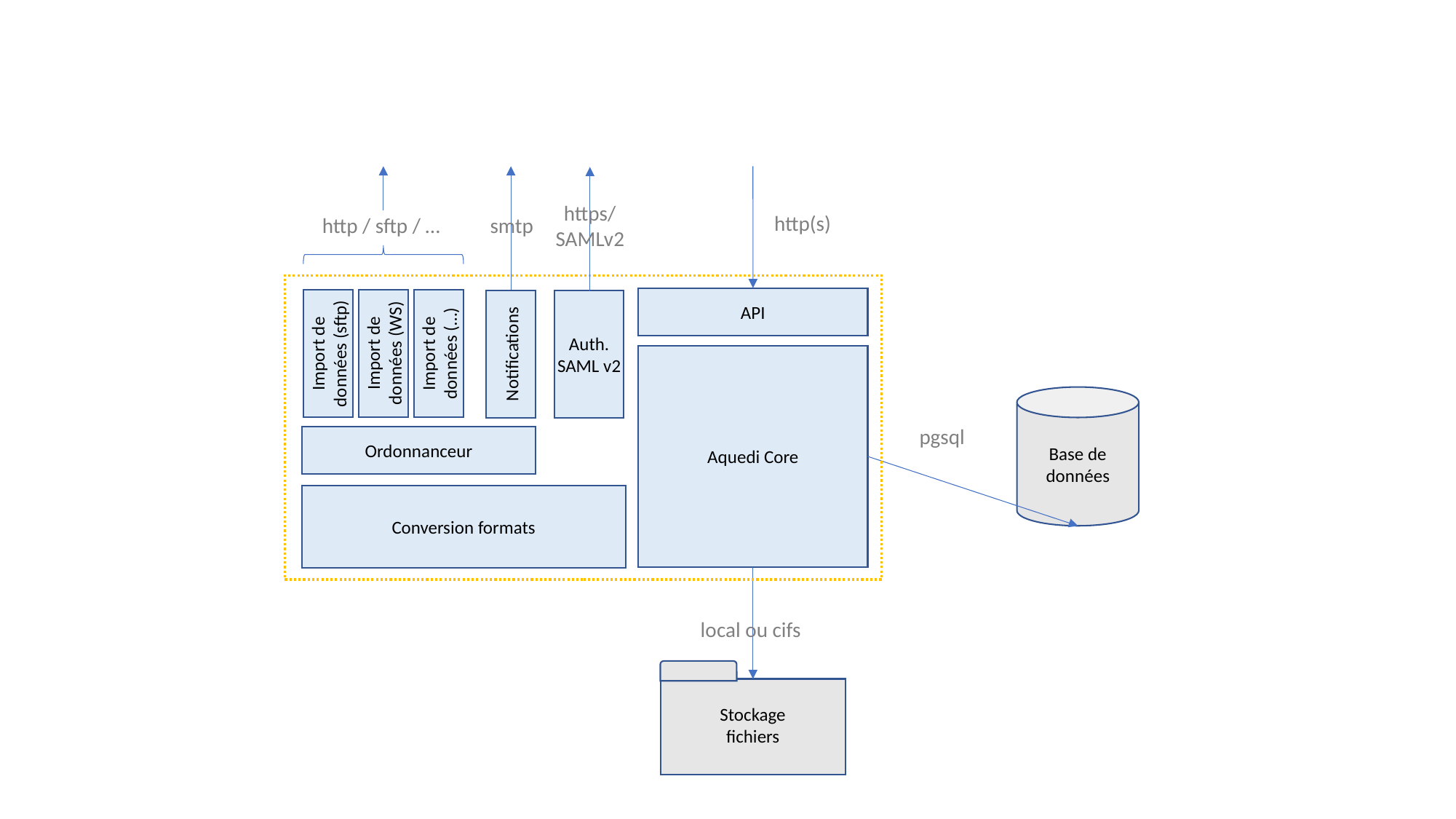

https/
SAMLv2
http(s)
http / sftp / …
smtp

API
Import de données (WS)
Import de données (sftp)
Import de données (…)
Notifications
Auth. SAML v2
Aquedi Core
Base de données
pgsql
Ordonnanceur
Conversion formats
local ou cifs

Stockage
fichiers